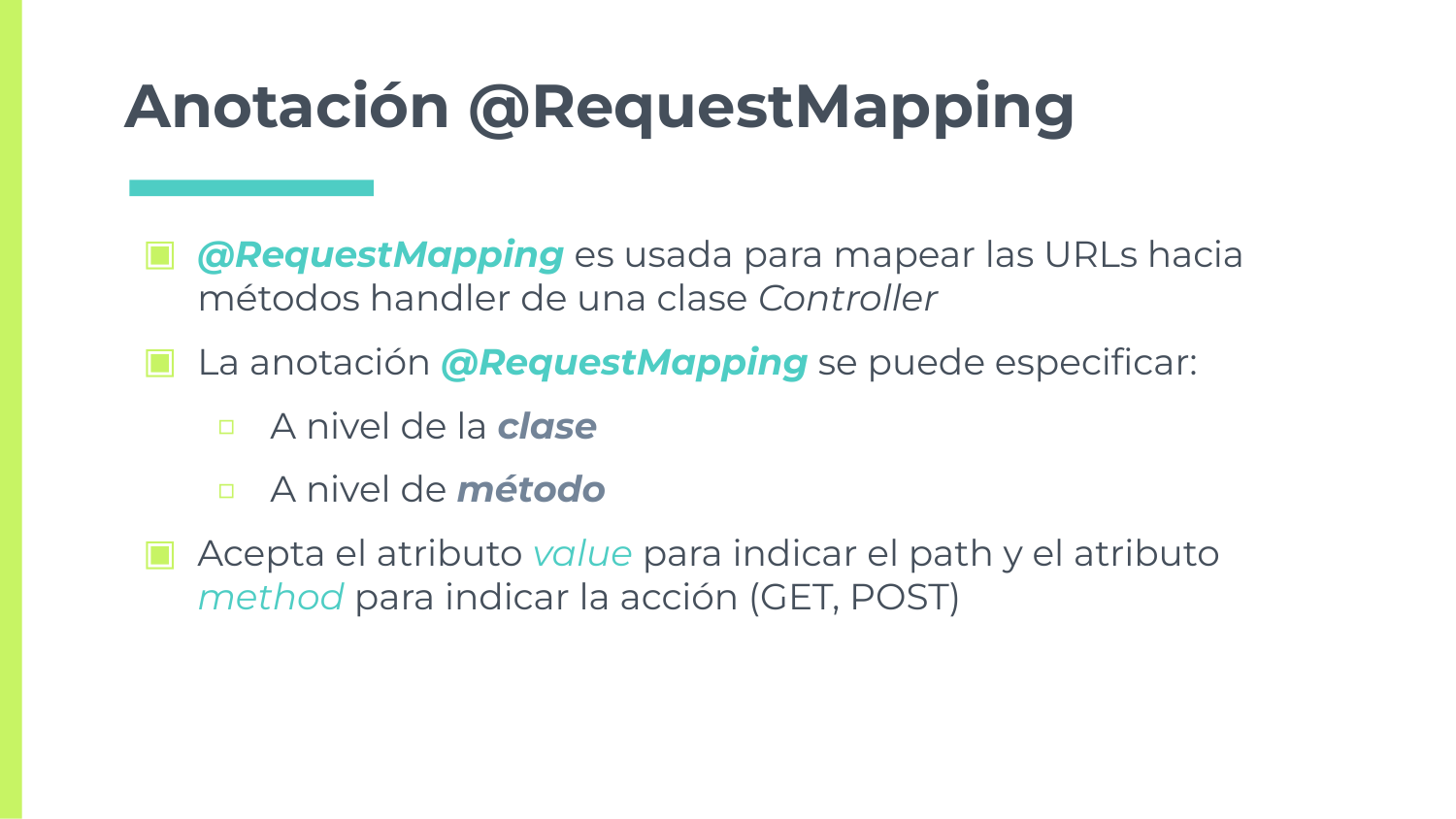

# Anotación @RequestMapping
@RequestMapping es usada para mapear las URLs hacia métodos handler de una clase Controller
La anotación @RequestMapping se puede especificar:
A nivel de la clase
A nivel de método
Acepta el atributo value para indicar el path y el atributo method para indicar la acción (GET, POST)